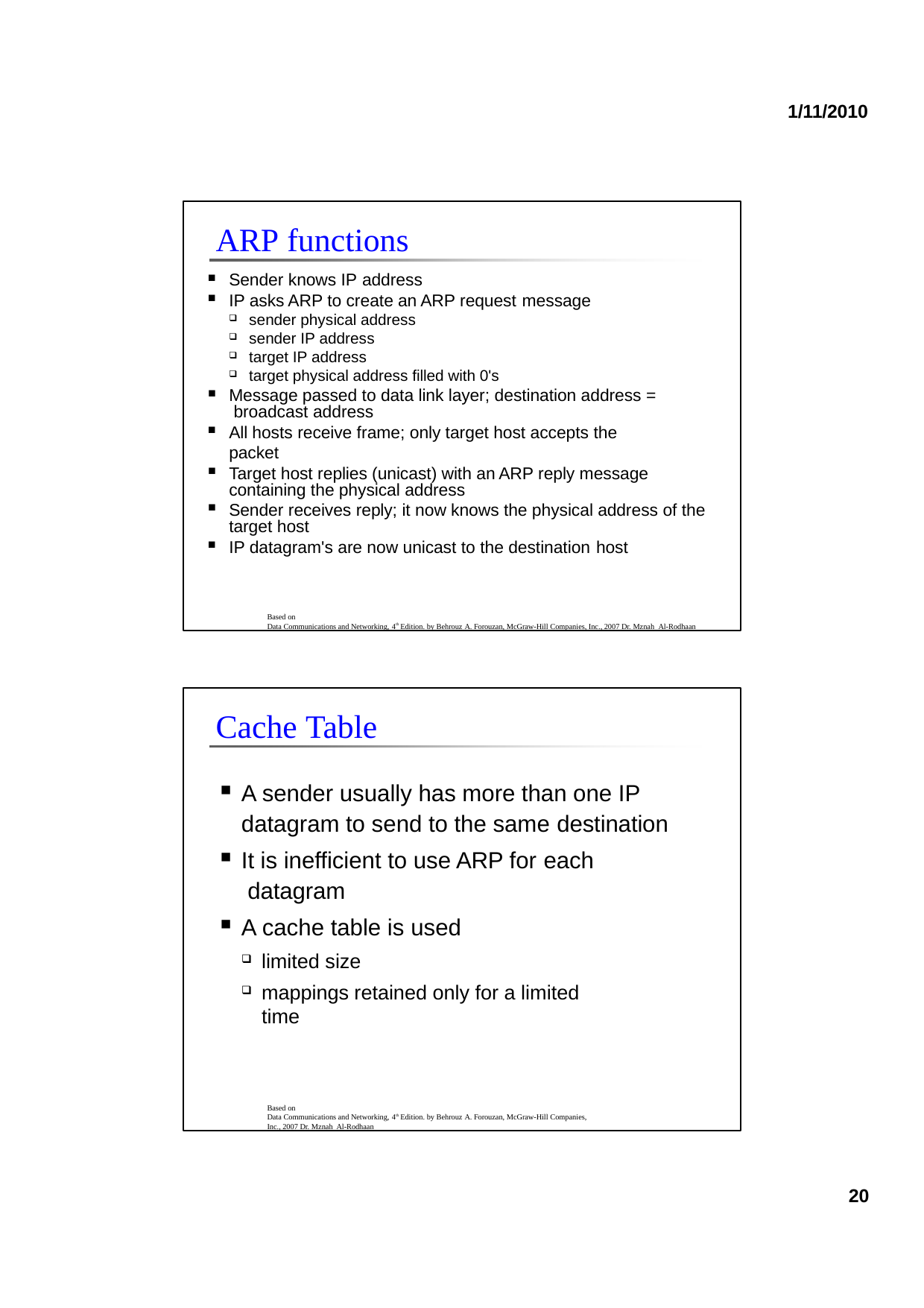

1/11/2010
ARP functions
Sender knows IP address
IP asks ARP to create an ARP request message
sender physical address
sender IP address
target IP address
target physical address filled with 0's
Message passed to data link layer; destination address =  broadcast address
All hosts receive frame; only target host accepts the packet
Target host replies (unicast) with an ARP reply message  containing the physical address
Sender receives reply; it now knows the physical address of the  target host
IP datagram's are now unicast to the destination host

Based on
Data Communications and Networking, 4th Edition. by Behrouz A. Forouzan, McGraw-Hill Companies, Inc., 2007 Dr. Mznah Al-Rodhaan

Cache Table
A sender usually has more than one IP  datagram to send to the same destination
It is inefficient to use ARP for each  datagram
A cache table is used
limited size
mappings retained only for a limited time

Based on
Data Communications and Networking, 4th Edition. by Behrouz A. Forouzan, McGraw-Hill Companies, Inc., 2007 Dr. Mznah Al-Rodhaan

20